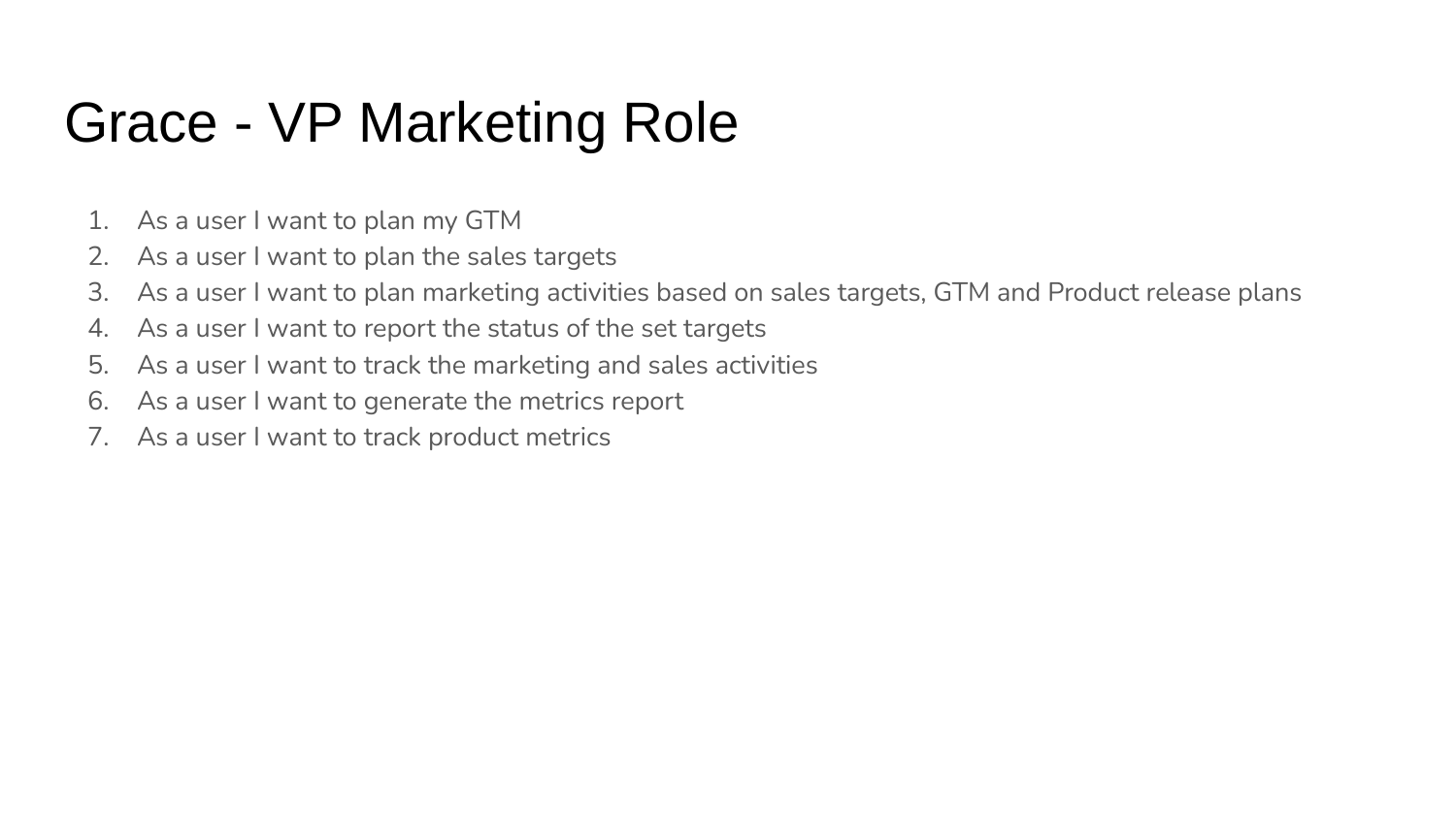

# Grace - VP Marketing Role
As a user I want to plan my GTM
As a user I want to plan the sales targets
As a user I want to plan marketing activities based on sales targets, GTM and Product release plans
As a user I want to report the status of the set targets
As a user I want to track the marketing and sales activities
As a user I want to generate the metrics report
As a user I want to track product metrics